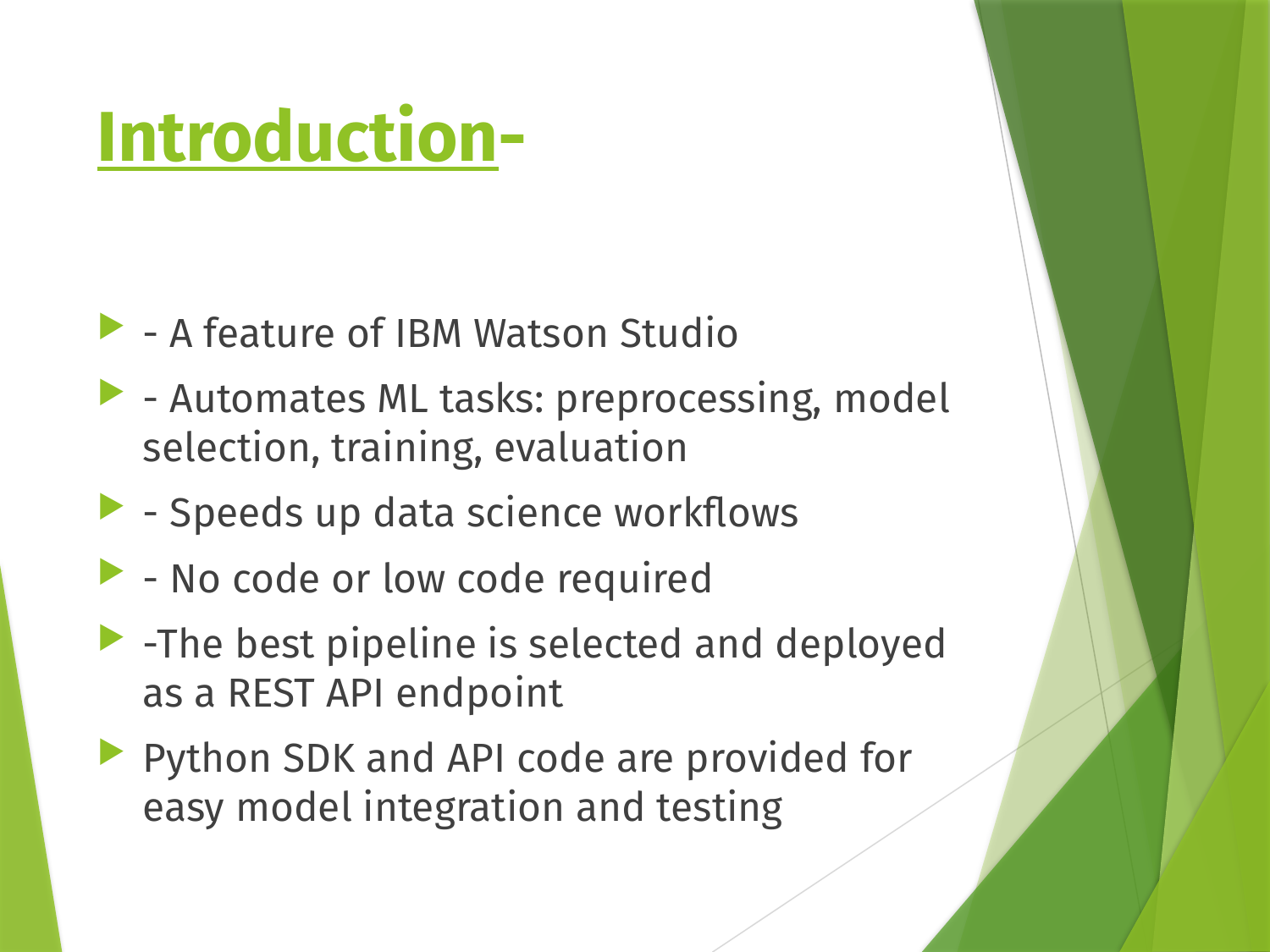

# Introduction-
- A feature of IBM Watson Studio
- Automates ML tasks: preprocessing, model selection, training, evaluation
- Speeds up data science workflows
- No code or low code required
-The best pipeline is selected and deployed as a REST API endpoint
Python SDK and API code are provided for easy model integration and testing